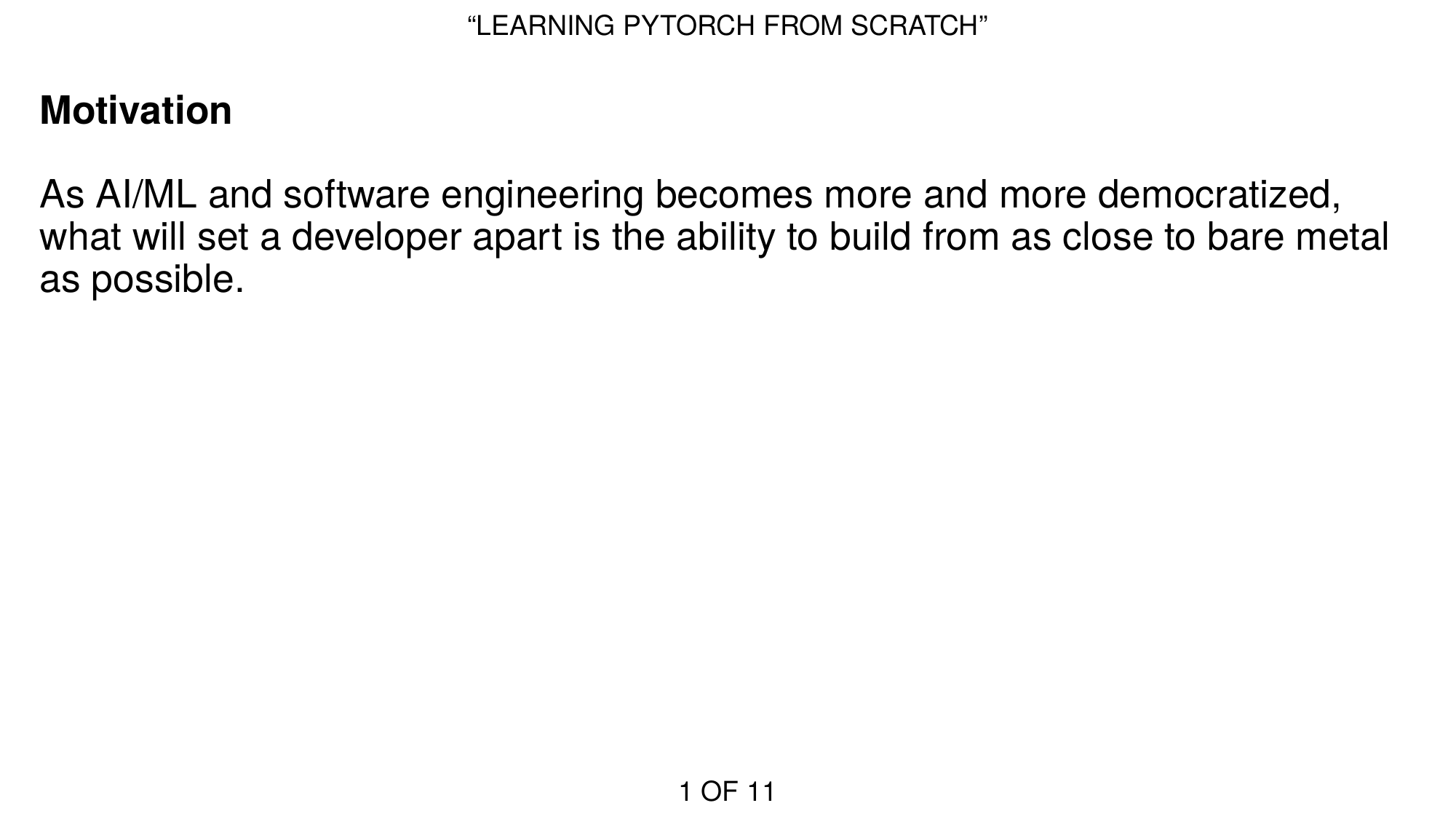

# “LEARNING PYTORCH FROM SCRATCH”
Motivation

As AI/ML and software engineering becomes more and more democratized, what will set a developer apart is the ability to build from as close to bare metal as possible.
1 OF 11